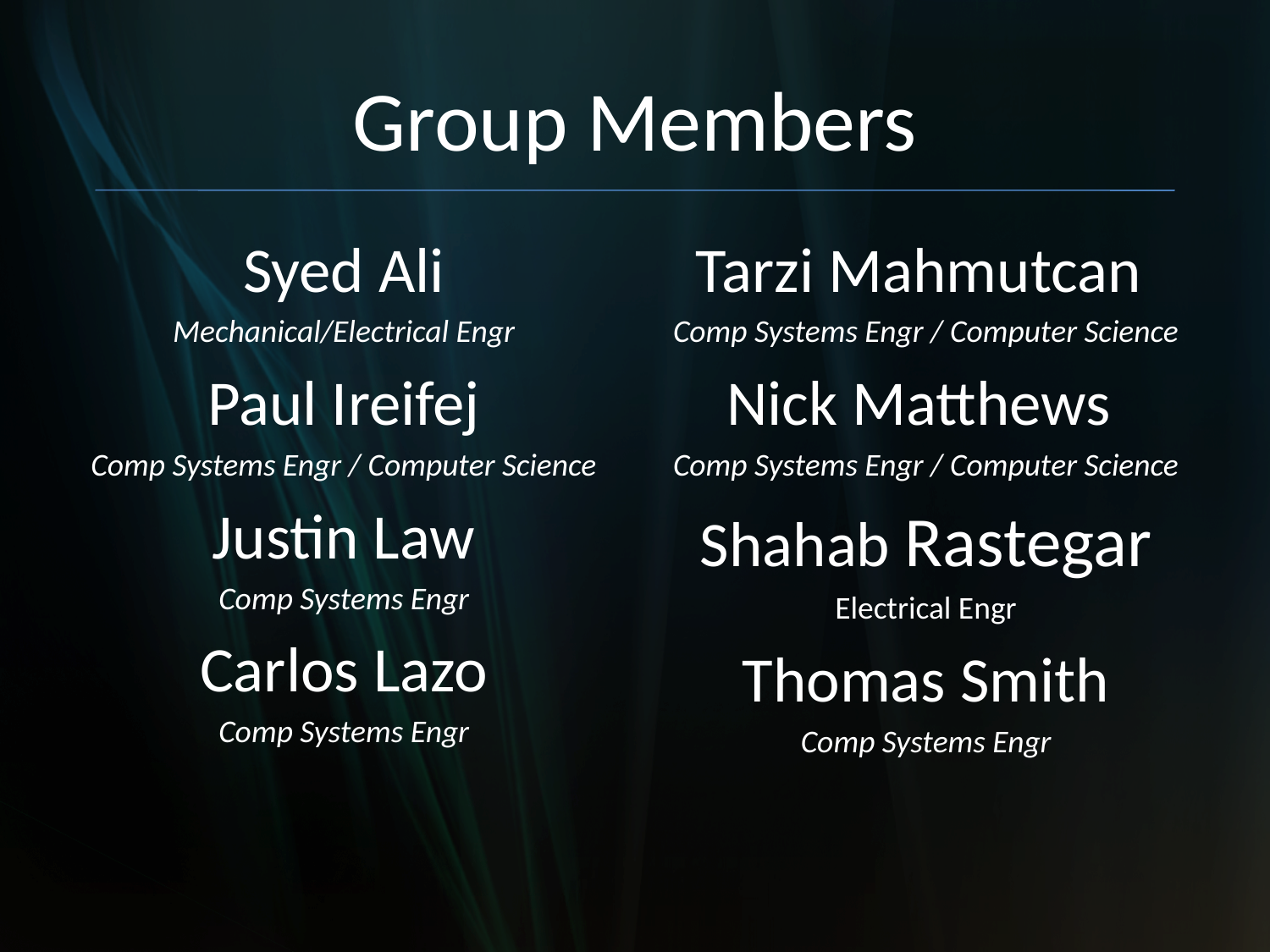

# Group Members
Syed Ali
Mechanical/Electrical Engr
Paul Ireifej
Comp Systems Engr / Computer Science
Justin Law
Comp Systems Engr
Carlos Lazo
Comp Systems Engr

Tarzi Mahmutcan
Comp Systems Engr / Computer Science
Nick Matthews
Comp Systems Engr / Computer Science
Shahab Rastegar
Electrical Engr
Thomas Smith
Comp Systems Engr